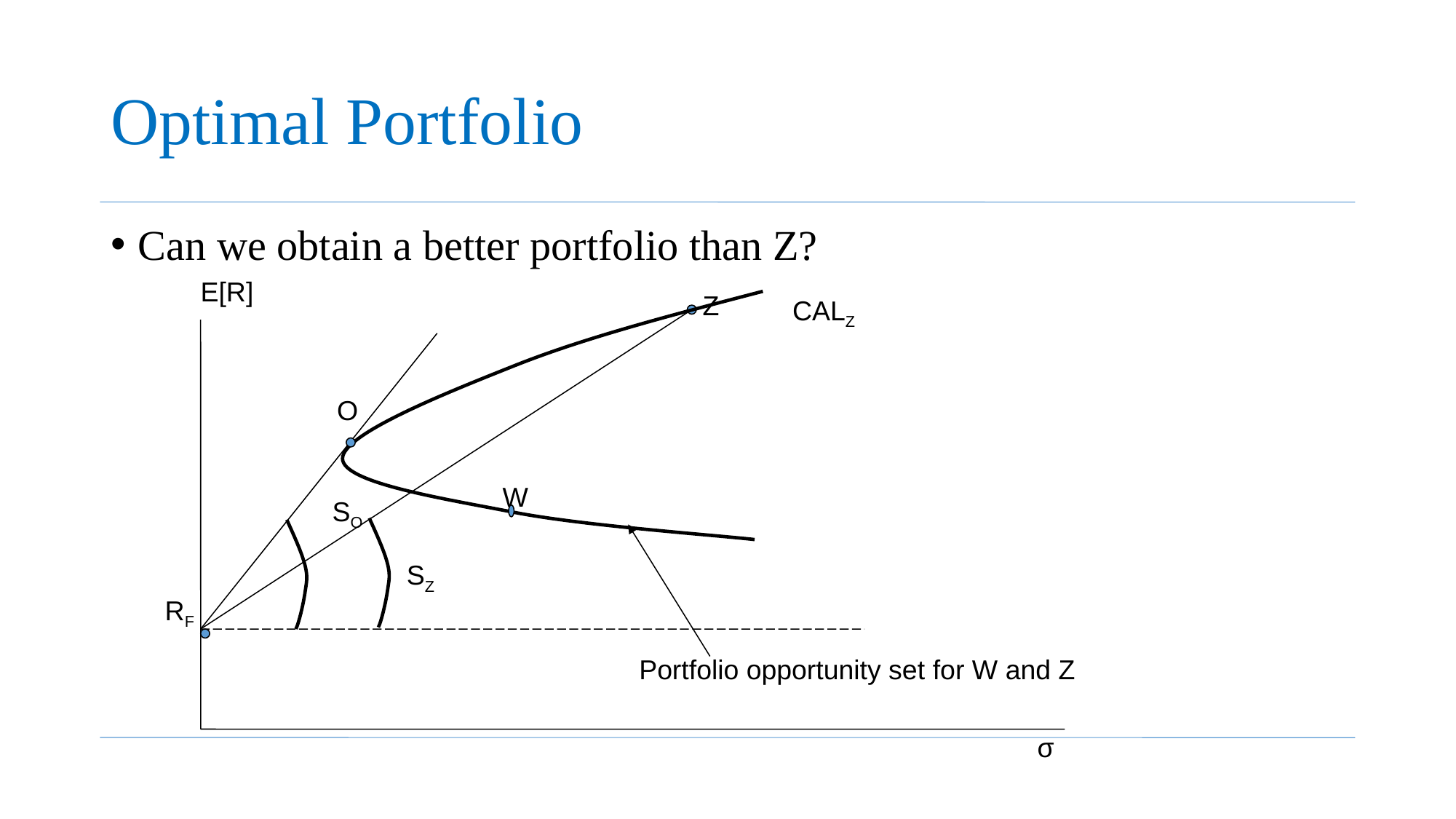

# Optimal Portfolio
Can we obtain a better portfolio than Z?

E[R]
Z
CALZ

O

W
SO

SZ
RF

Portfolio opportunity set for W and Z
σ